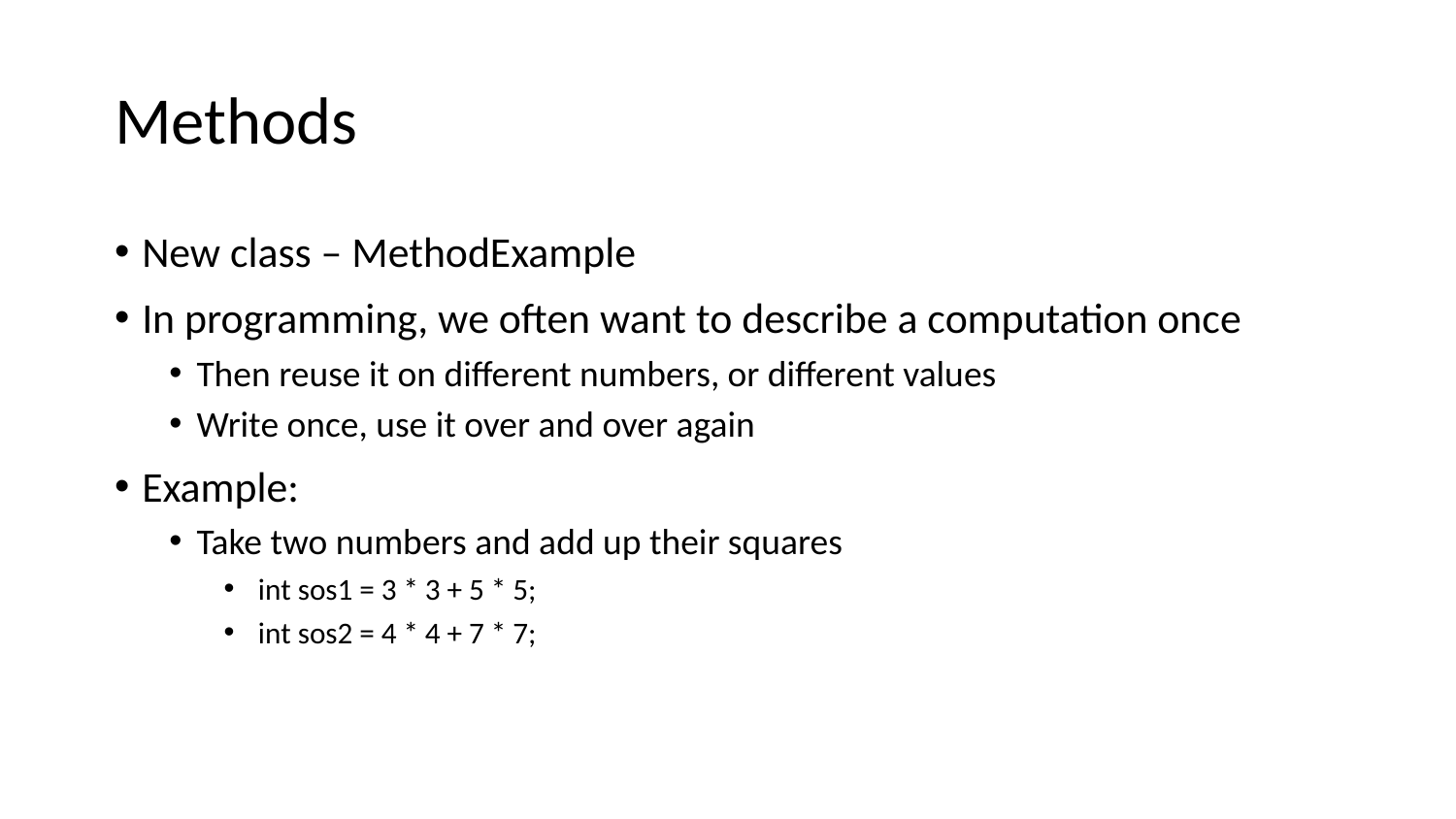

# Methods
New class – MethodExample
In programming, we often want to describe a computation once
Then reuse it on different numbers, or different values
Write once, use it over and over again
Example:
Take two numbers and add up their squares
 int sos1 = 3 * 3 + 5 * 5;
 int sos2 = 4 * 4 + 7 * 7;